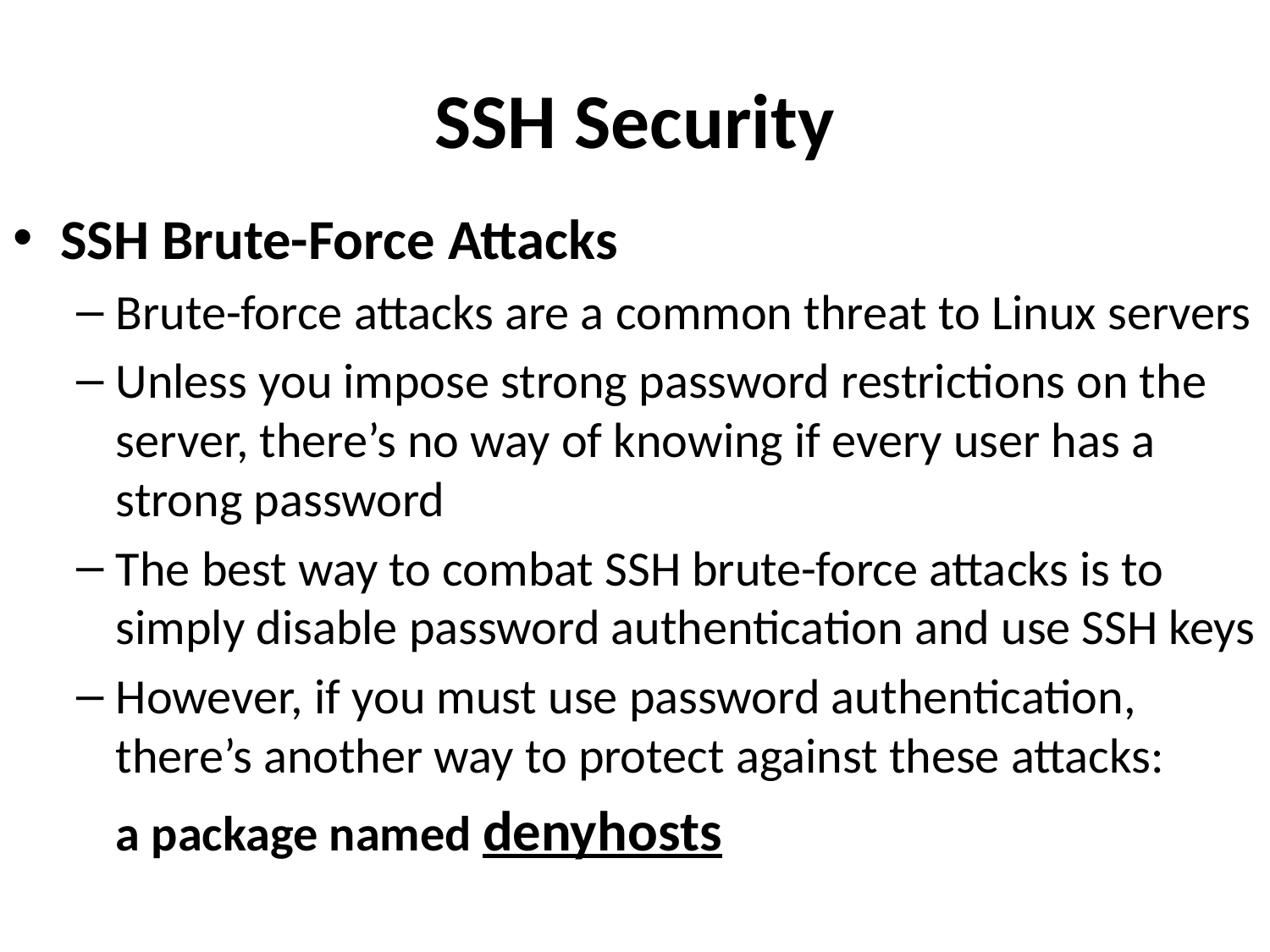

# SSH Security
SSH Brute-Force Attacks
Brute-force attacks are a common threat to Linux servers
Unless you impose strong password restrictions on the server, there’s no way of knowing if every user has a strong password
The best way to combat SSH brute-force attacks is to simply disable password authentication and use SSH keys
However, if you must use password authentication, there’s another way to protect against these attacks:
	a package named denyhosts